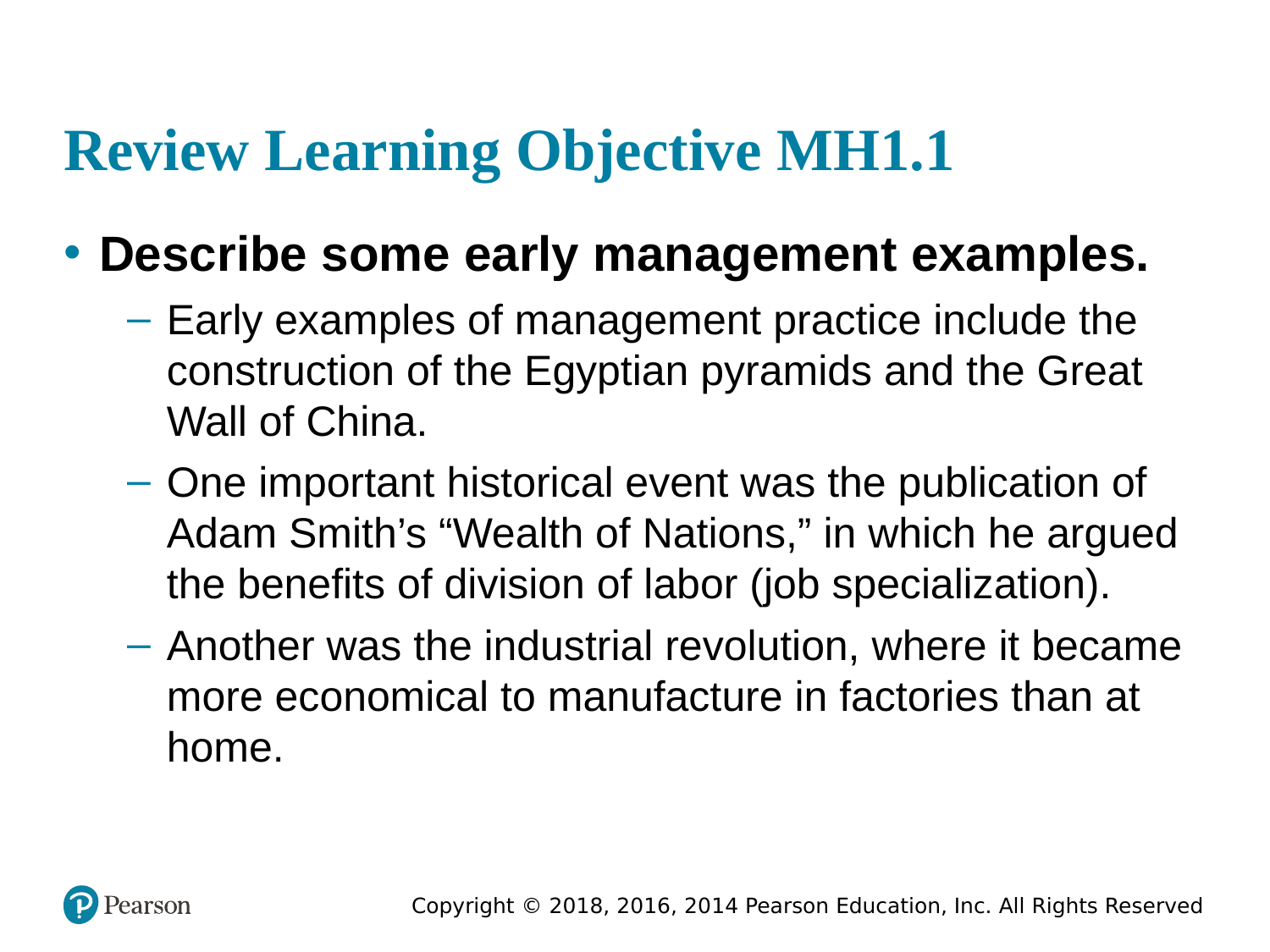

# Review Learning Objective MH1.1
Describe some early management examples.
Early examples of management practice include the construction of the Egyptian pyramids and the Great Wall of China.
One important historical event was the publication of Adam Smith’s “Wealth of Nations,” in which he argued the benefits of division of labor (job specialization).
Another was the industrial revolution, where it became more economical to manufacture in factories than at home.